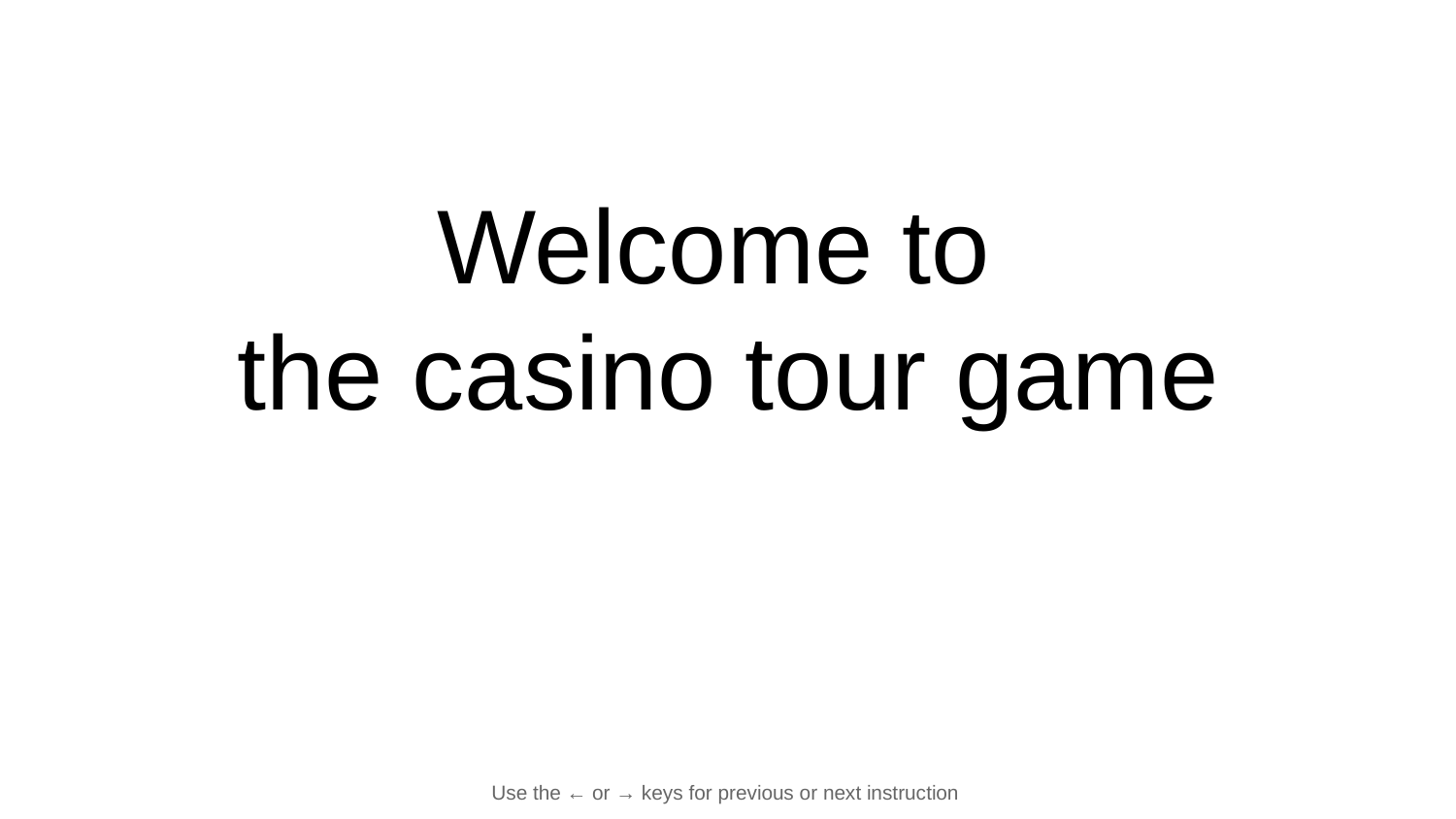

# Welcome to
the casino tour game

Use the ← or → keys for previous or next instruction